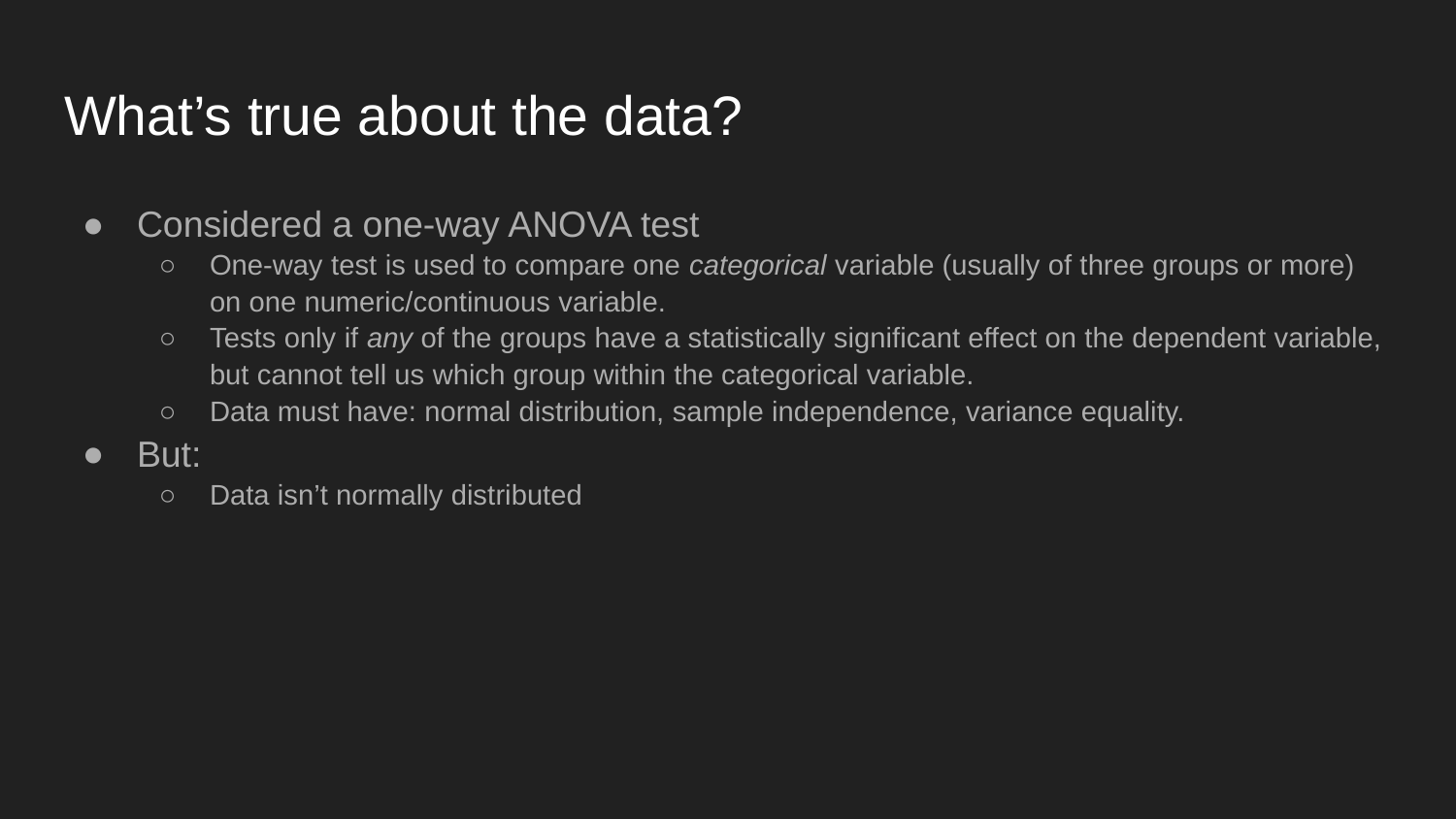

# What’s true about the data?
Considered a one-way ANOVA test
One-way test is used to compare one categorical variable (usually of three groups or more) on one numeric/continuous variable.
Tests only if any of the groups have a statistically significant effect on the dependent variable, but cannot tell us which group within the categorical variable.
Data must have: normal distribution, sample independence, variance equality.
But:
Data isn’t normally distributed